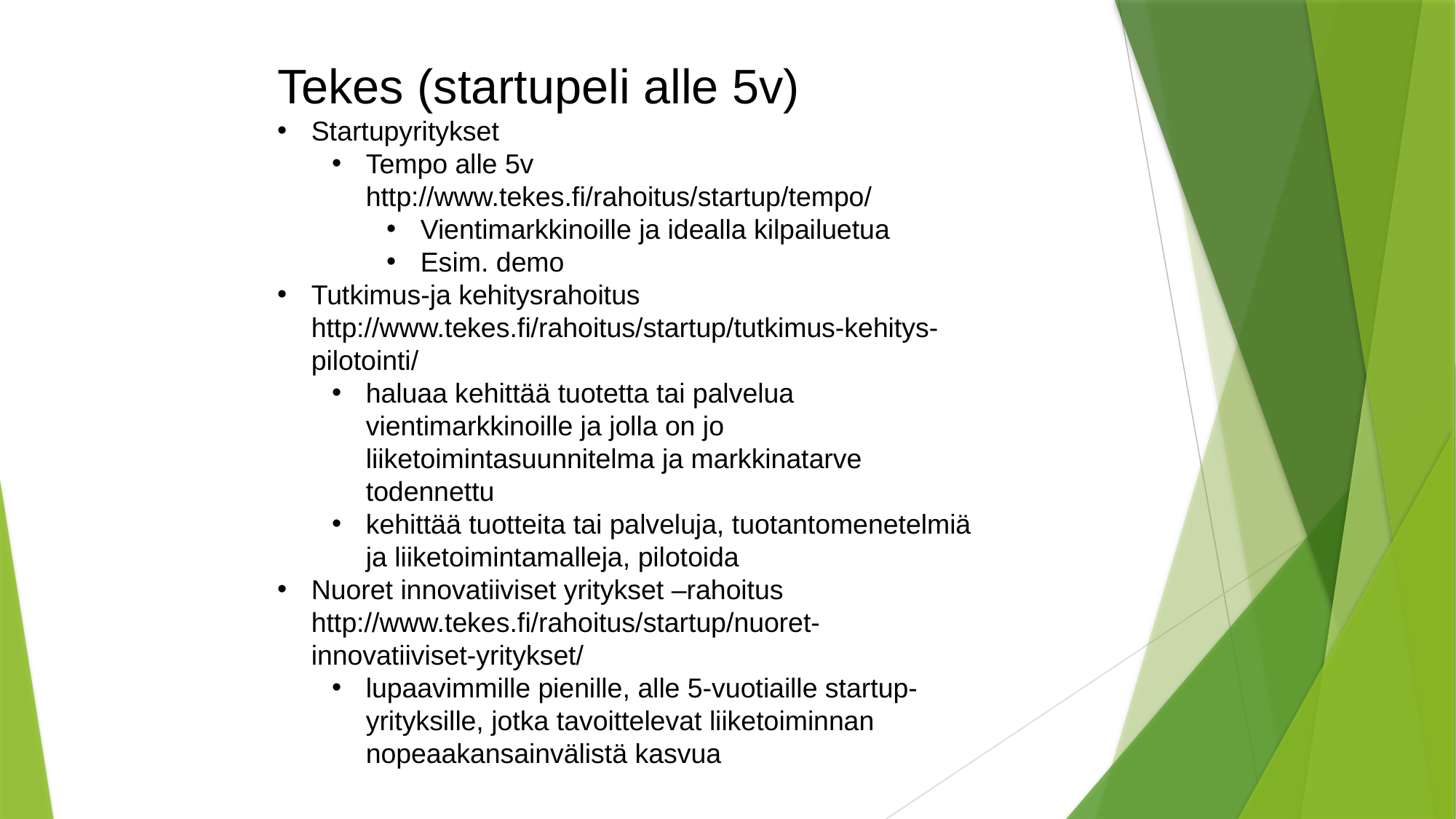

Tekes (startupeli alle 5v)
Startupyritykset
Tempo alle 5v http://www.tekes.fi/rahoitus/startup/tempo/
Vientimarkkinoille ja idealla kilpailuetua
Esim. demo
Tutkimus-ja kehitysrahoitus http://www.tekes.fi/rahoitus/startup/tutkimus-kehitys-pilotointi/
haluaa kehittää tuotetta tai palvelua vientimarkkinoille ja jolla on jo liiketoimintasuunnitelma ja markkinatarve todennettu
kehittää tuotteita tai palveluja, tuotantomenetelmiä ja liiketoimintamalleja, pilotoida
Nuoret innovatiiviset yritykset –rahoitus http://www.tekes.fi/rahoitus/startup/nuoret-innovatiiviset-yritykset/
lupaavimmille pienille, alle 5-vuotiaille startup-yrityksille, jotka tavoittelevat liiketoiminnan nopeaakansainvälistä kasvua